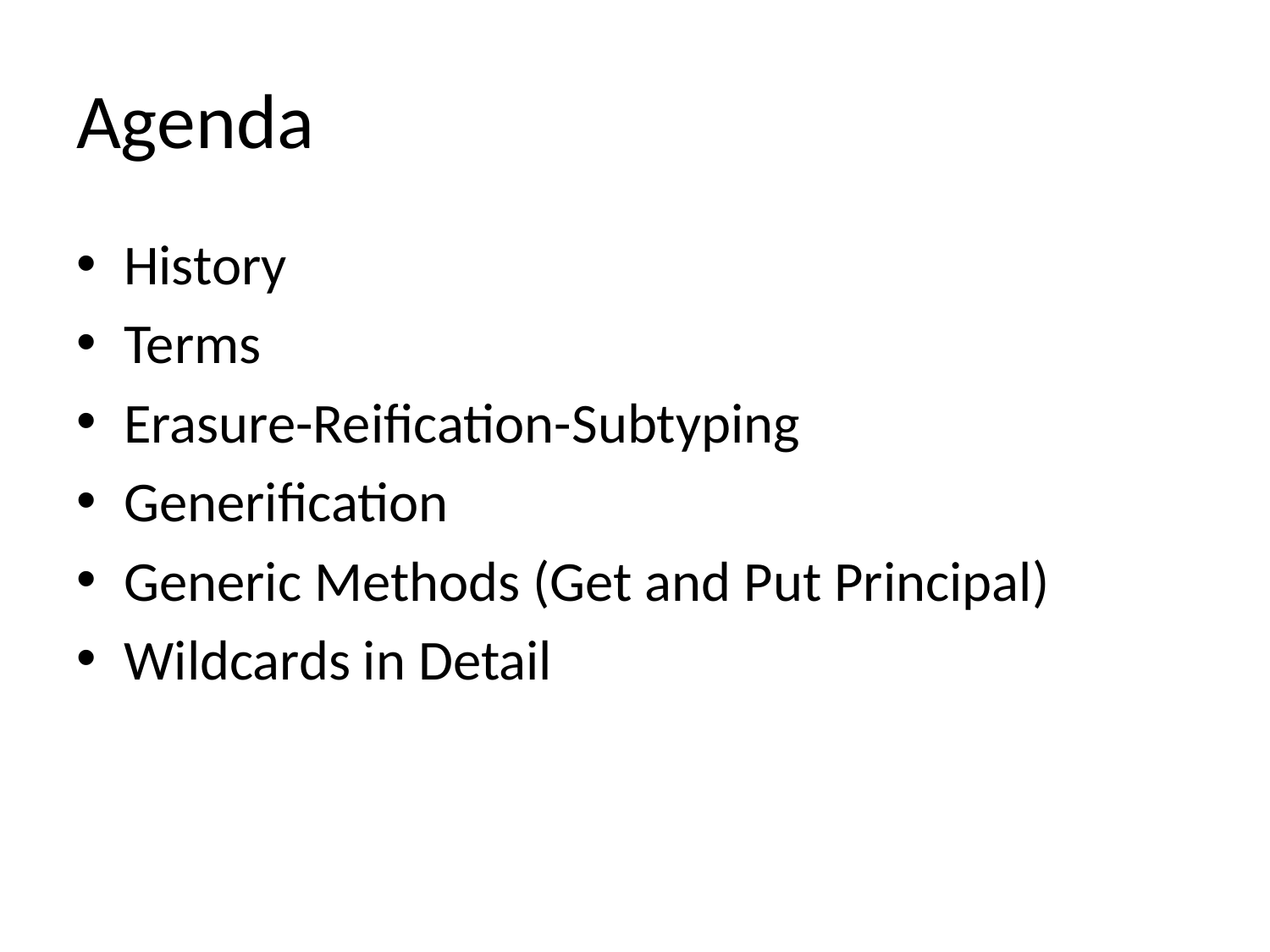

# Agenda
History
Terms
Erasure-Reification-Subtyping
Generification
Generic Methods (Get and Put Principal)
Wildcards in Detail